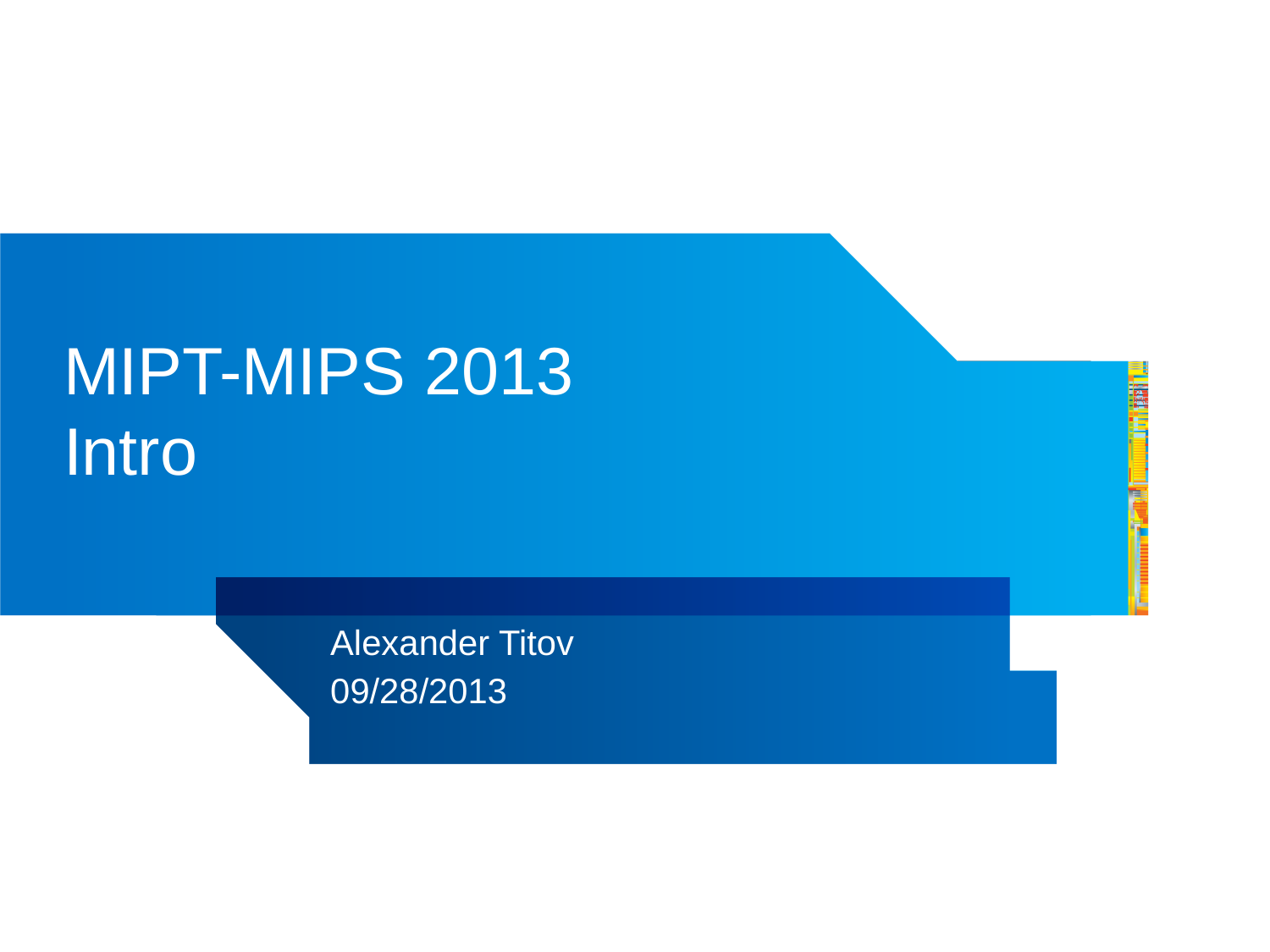

# MIPT-MIPS 2013 Intro
Alexander Titov
09/28/2013